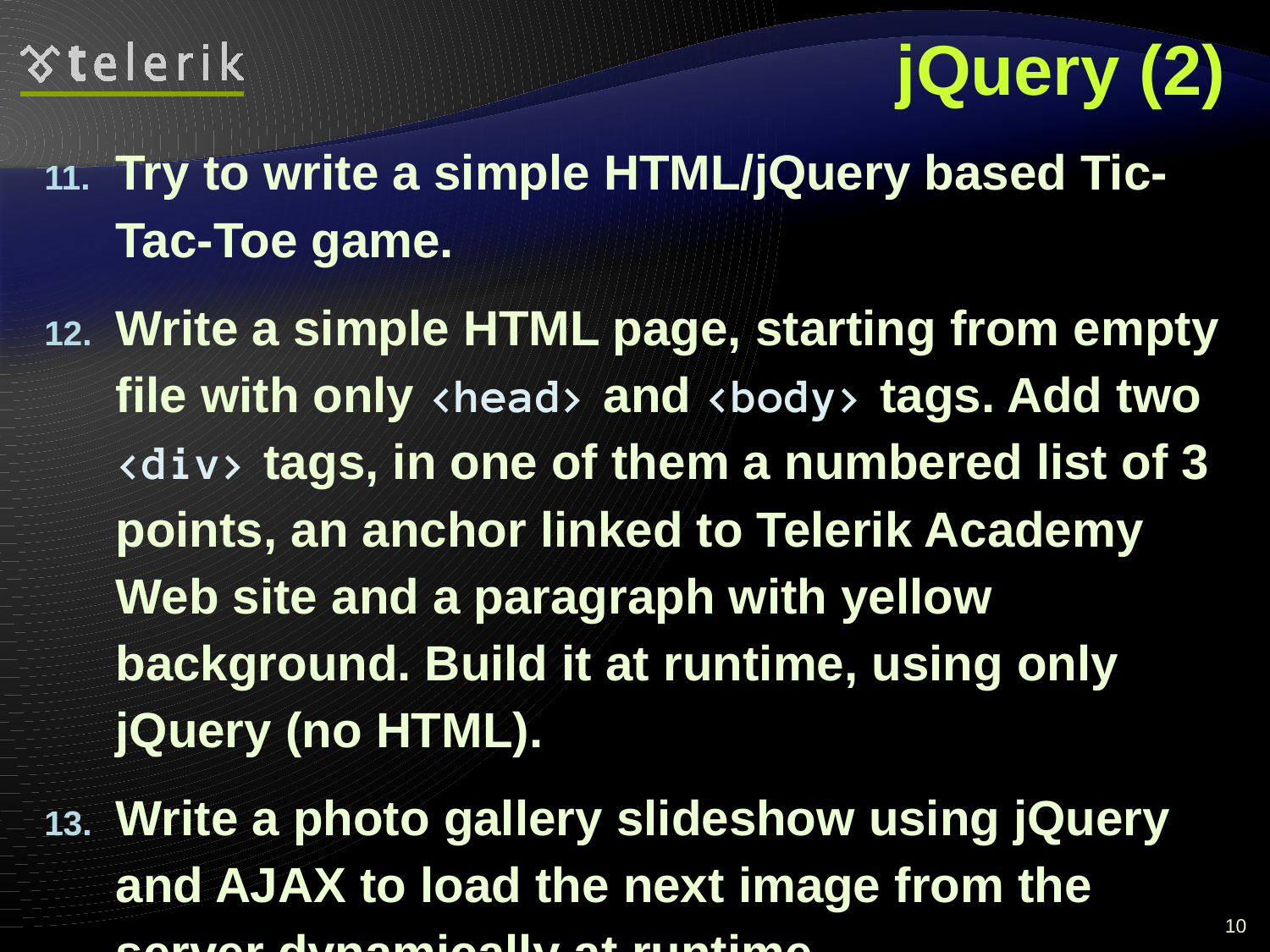

# jQuery (2)
Try to write a simple HTML/jQuery based Tic-Tac-Toe game.
Write a simple HTML page, starting from empty file with only <head> and <body> tags. Add two <div> tags, in one of them a numbered list of 3 points, an anchor linked to Telerik Academy Web site and a paragraph with yellow background. Build it at runtime, using only jQuery (no HTML).
Write a photo gallery slideshow using jQuery and AJAX to load the next image from the server dynamically at runtime.
10